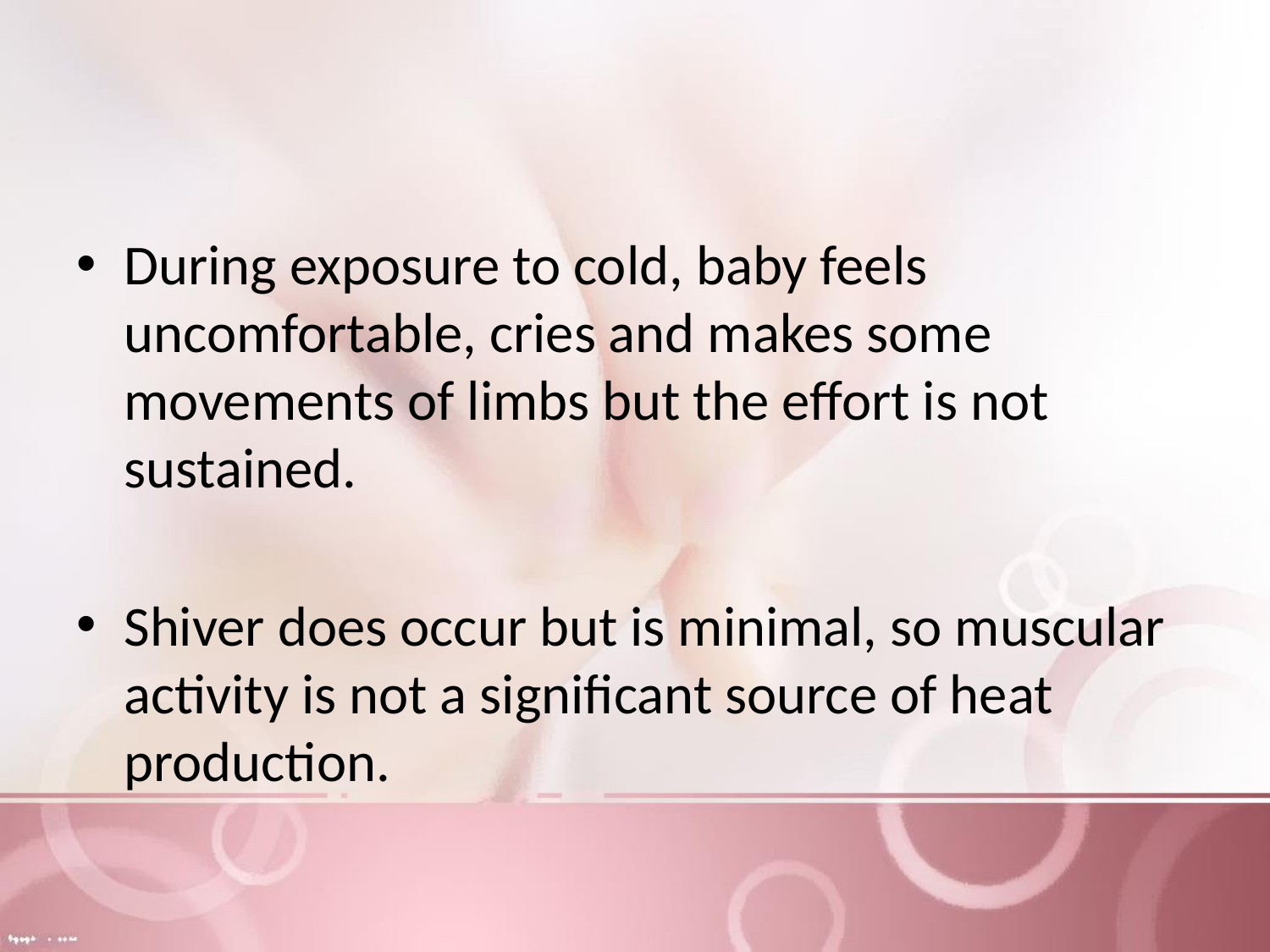

#
During exposure to cold, baby feels uncomfortable, cries and makes some movements of limbs but the effort is not sustained.

Shiver does occur but is minimal, so muscular activity is not a significant source of heat production.